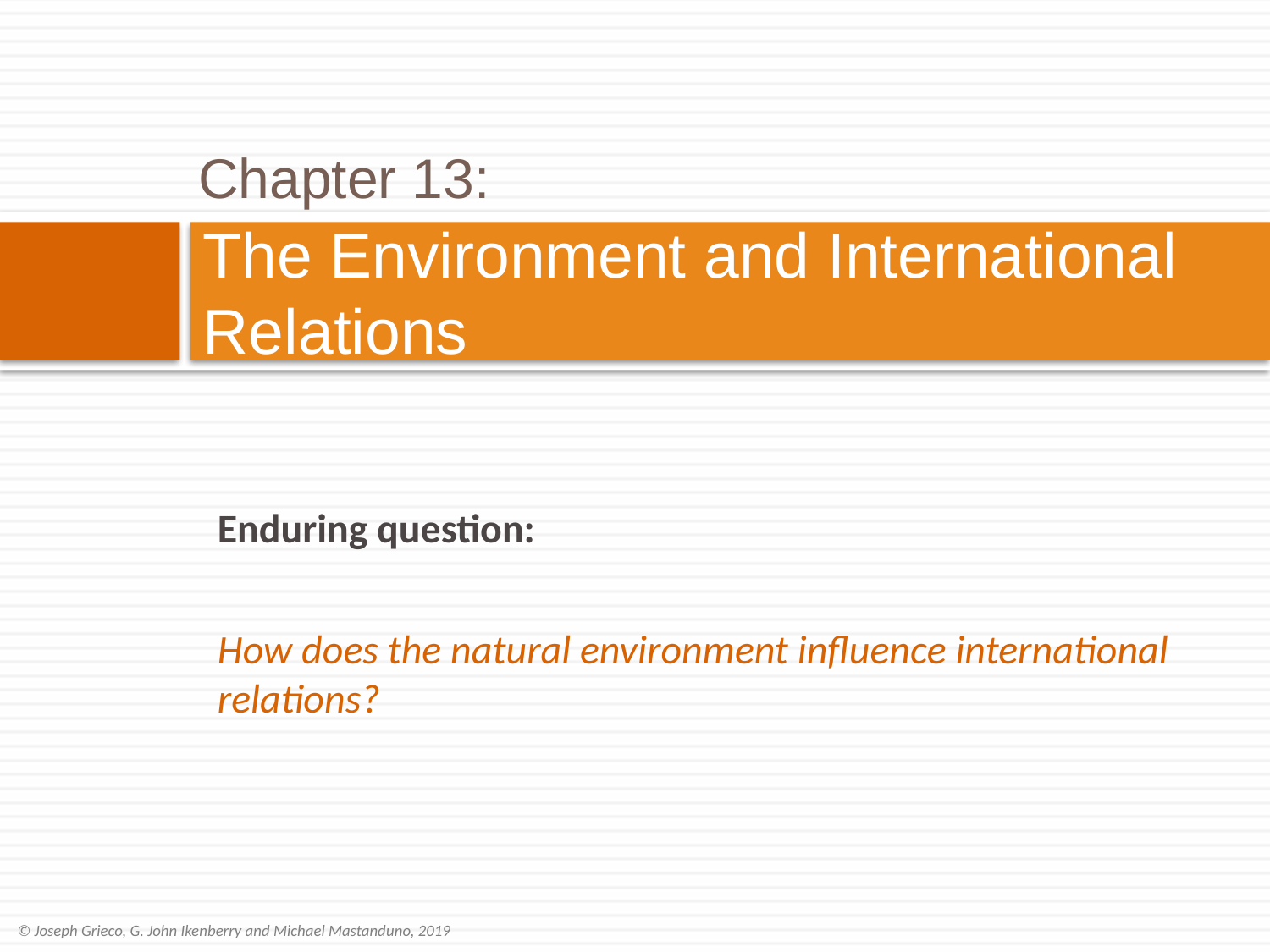

Chapter 13:
# The Environment and International Relations
Enduring question:

How does the natural environment influence international relations?

© Joseph Grieco, G. John Ikenberry and Michael Mastanduno, 2019